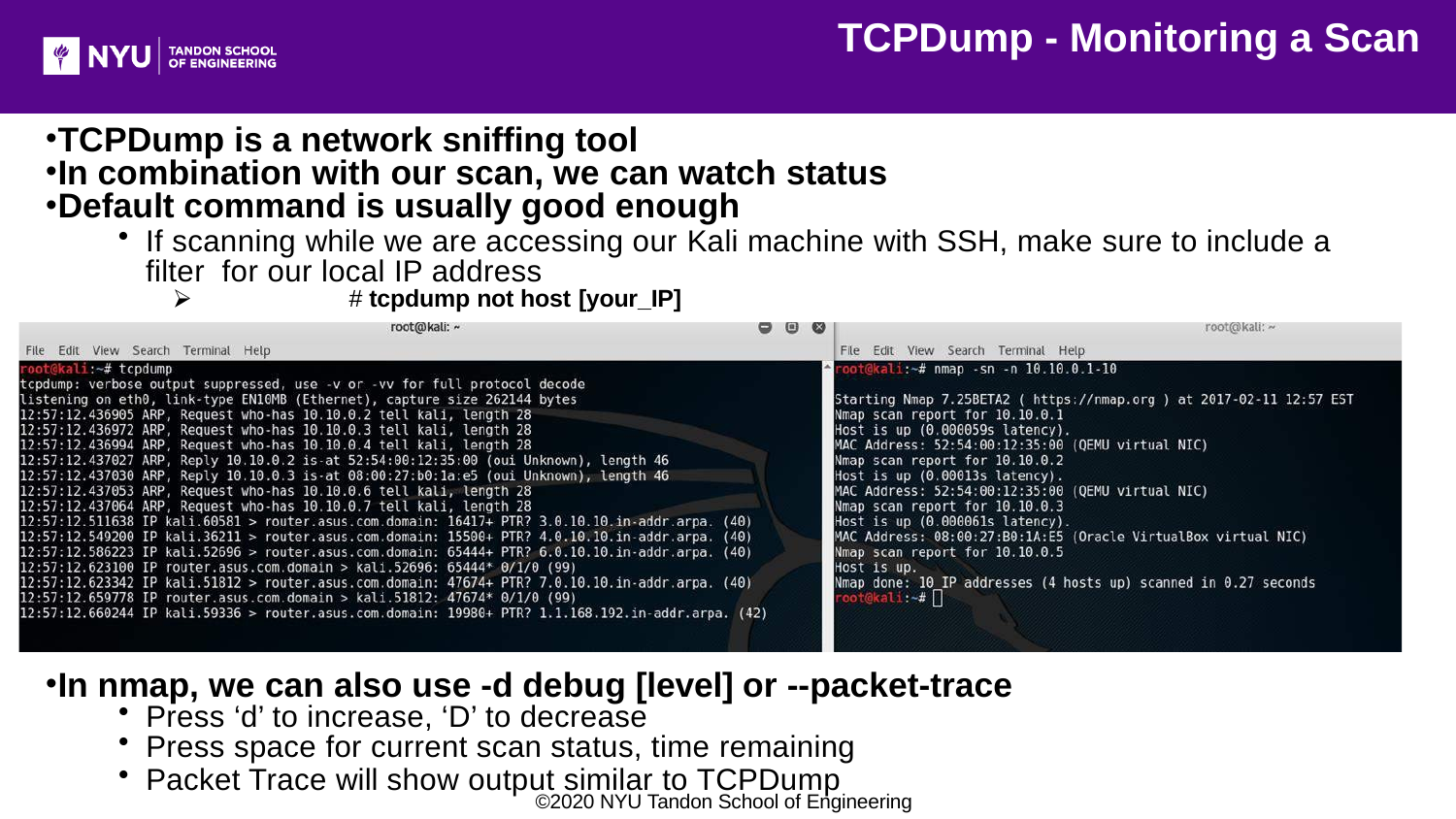

# TCPDump - Monitoring a Scan
TCPDump is a network sniffing tool
In combination with our scan, we can watch status
Default command is usually good enough
If scanning while we are accessing our Kali machine with SSH, make sure to include a filter  for our local IP address
⮚	# tcpdump not host [your_IP]

In nmap, we can also use -d debug [level] or --packet-trace
Press ‘d’ to increase, ‘D’ to decrease
Press space for current scan status, time remaining
Packet Trace will show output similar to TCPDump
©2020 NYU Tandon School of Engineering